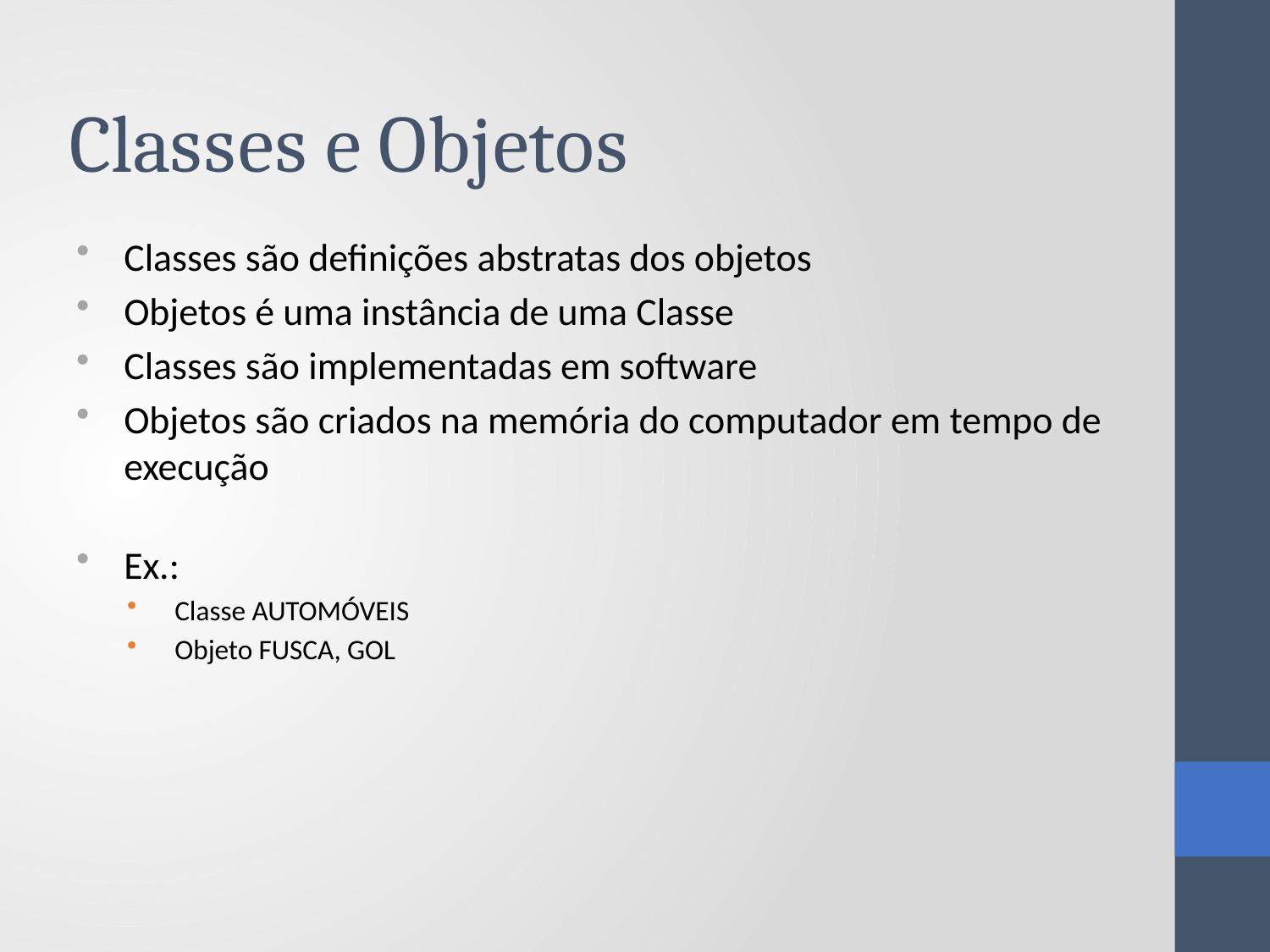

# Classes e Objetos
Classes são definições abstratas dos objetos
Objetos é uma instância de uma Classe
Classes são implementadas em software
Objetos são criados na memória do computador em tempo de execução

Ex.:
Classe AUTOMÓVEIS
Objeto FUSCA, GOL